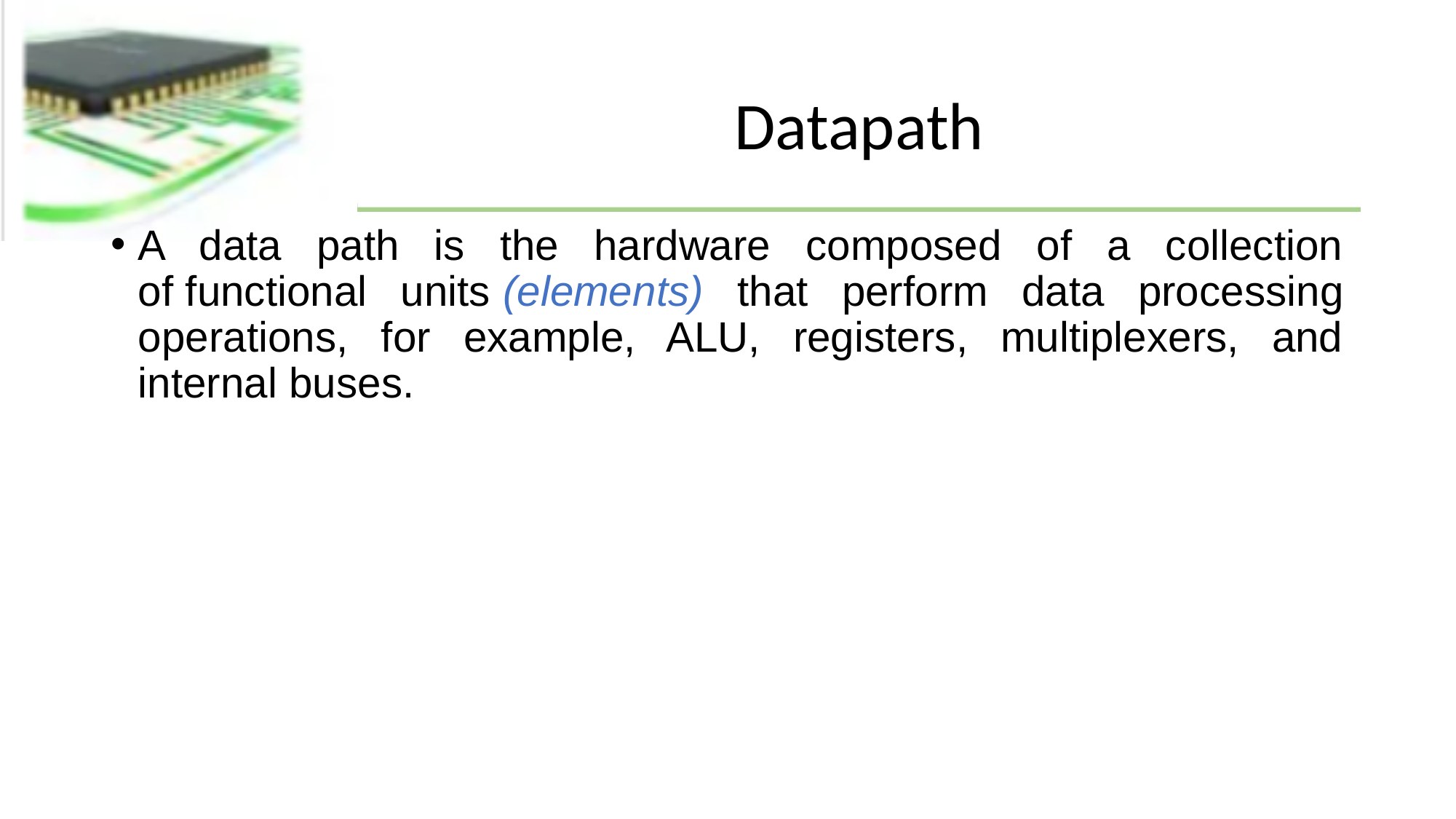

# Datapath
A data path is the hardware composed of a collection of functional units (elements) that perform data processing operations, for example, ALU, registers, multiplexers, and internal buses.